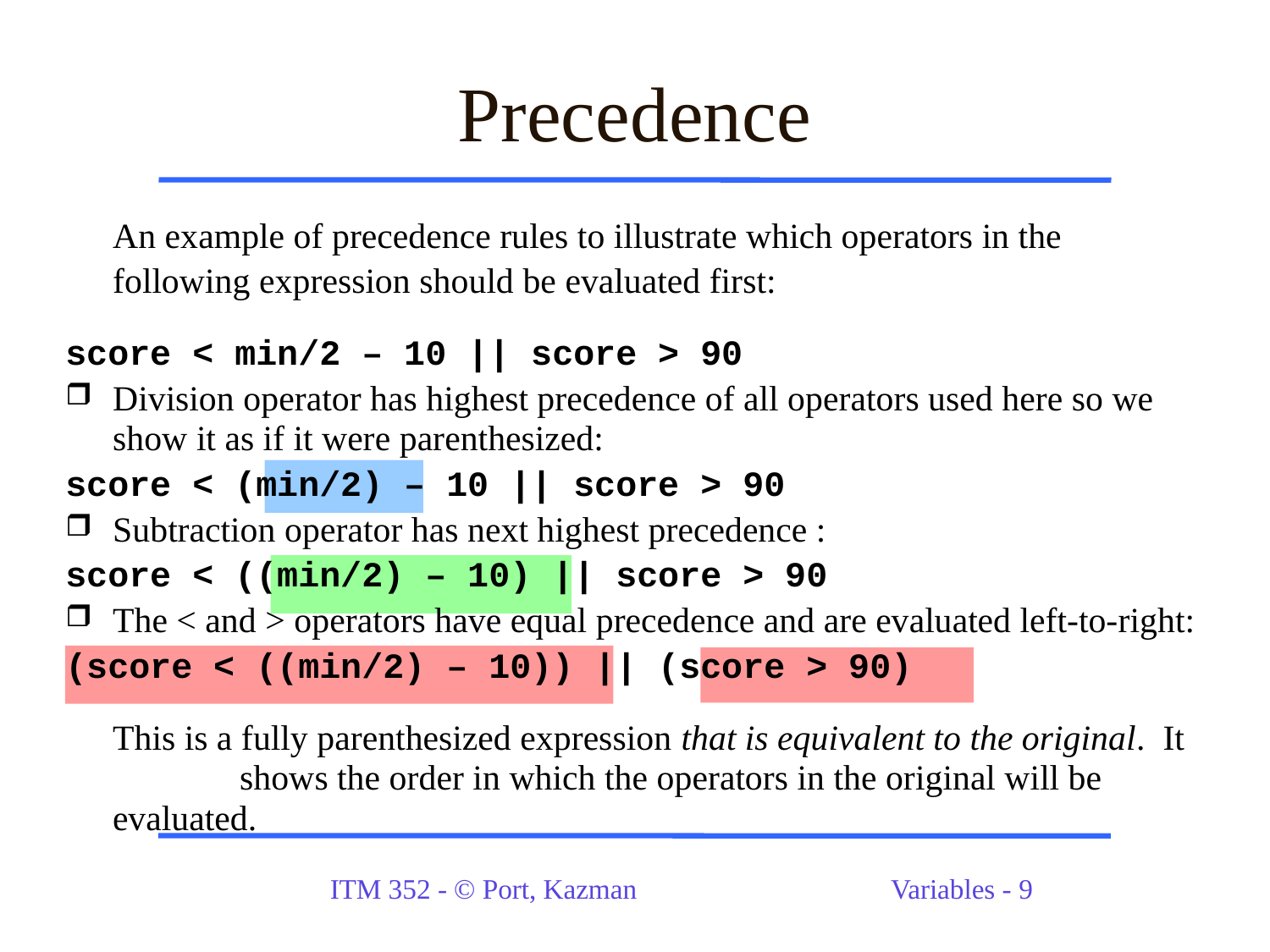

# Precedence
	An example of precedence rules to illustrate which operators in the following expression should be evaluated first:

score < min/2 – 10 || score > 90
Division operator has highest precedence of all operators used here so we show it as if it were parenthesized:
score < (min/2) – 10 || score > 90
Subtraction operator has next highest precedence :
score < ((min/2) – 10) || score > 90
The < and > operators have equal precedence and are evaluated left-to-right:
(score < ((min/2) – 10)) || (score > 90)

	This is a fully parenthesized expression that is equivalent to the original.  It 	shows the order in which the operators in the original will be evaluated.